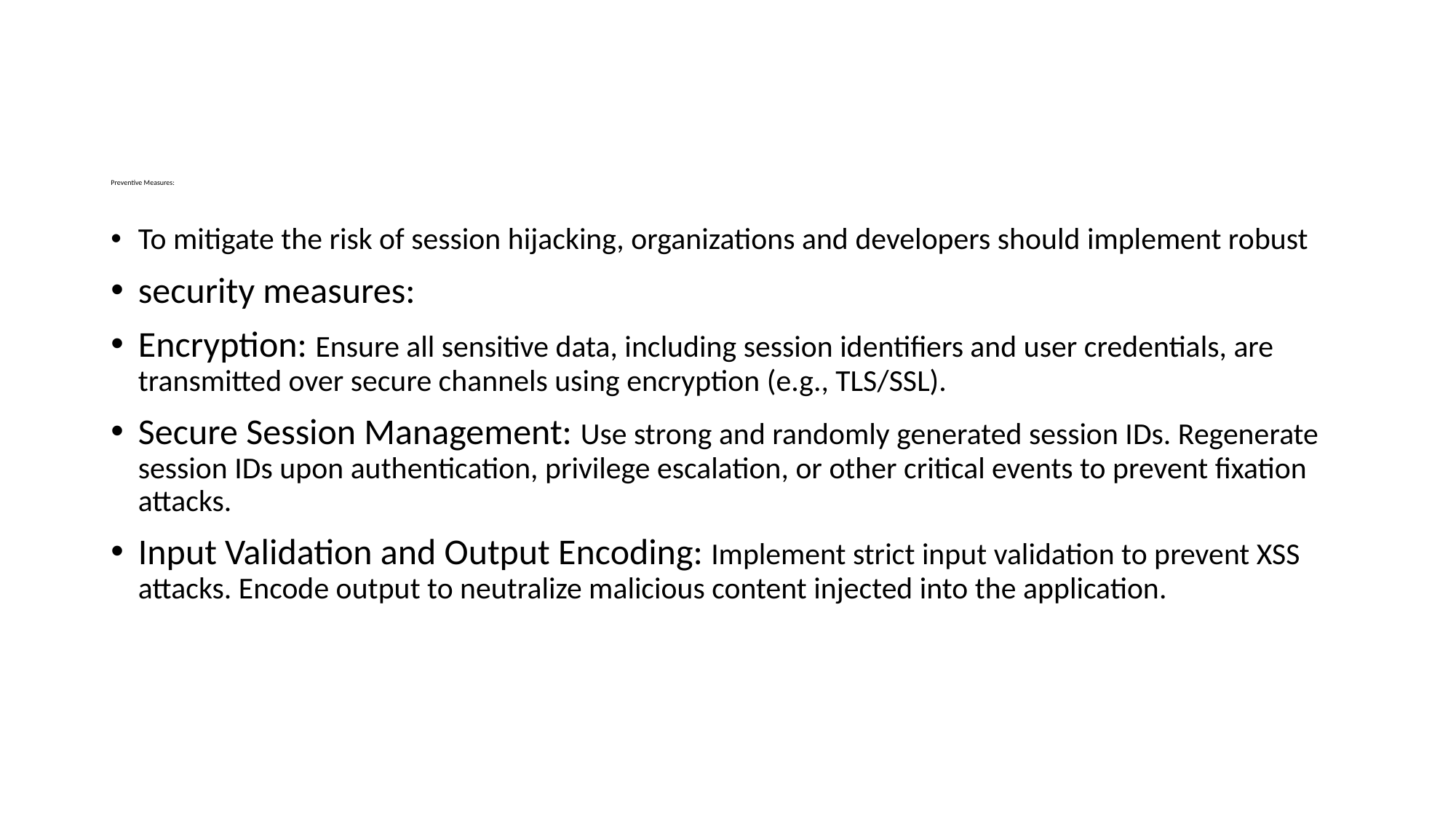

# Preventive Measures:
To mitigate the risk of session hijacking, organizations and developers should implement robust
security measures:
Encryption: Ensure all sensitive data, including session identifiers and user credentials, are transmitted over secure channels using encryption (e.g., TLS/SSL).
Secure Session Management: Use strong and randomly generated session IDs. Regenerate session IDs upon authentication, privilege escalation, or other critical events to prevent fixation attacks.
Input Validation and Output Encoding: Implement strict input validation to prevent XSS attacks. Encode output to neutralize malicious content injected into the application.